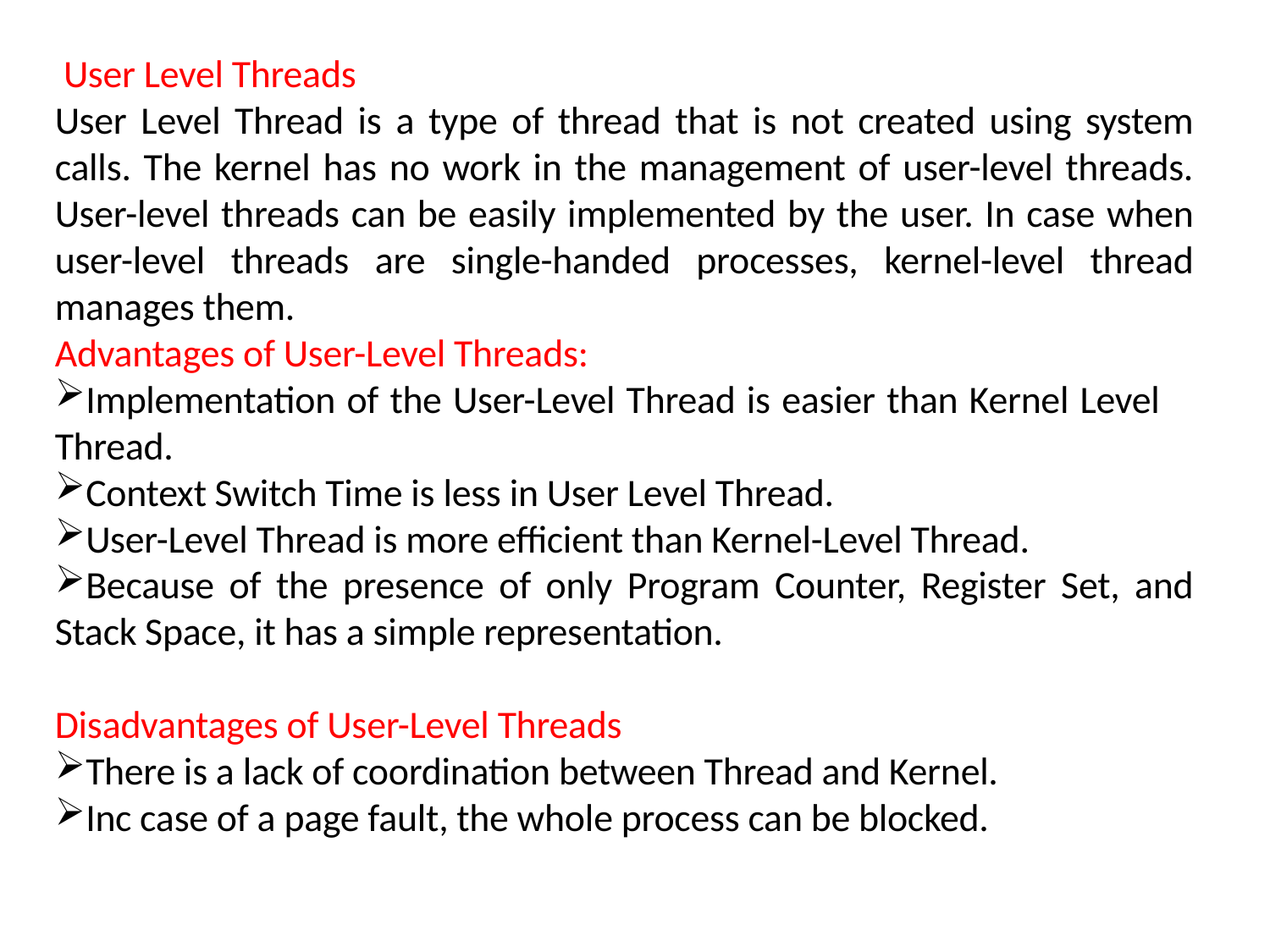

User Level Threads
User Level Thread is a type of thread that is not created using system calls. The kernel has no work in the management of user-level threads. User-level threads can be easily implemented by the user. In case when user-level threads are single-handed processes, kernel-level thread manages them.
Advantages of User-Level Threads:
Implementation of the User-Level Thread is easier than Kernel Level    Thread.
Context Switch Time is less in User Level Thread.
User-Level Thread is more efficient than Kernel-Level Thread.
Because of the presence of only Program Counter, Register Set, and Stack Space, it has a simple representation.

Disadvantages of User-Level Threads
There is a lack of coordination between Thread and Kernel.
Inc case of a page fault, the whole process can be blocked.